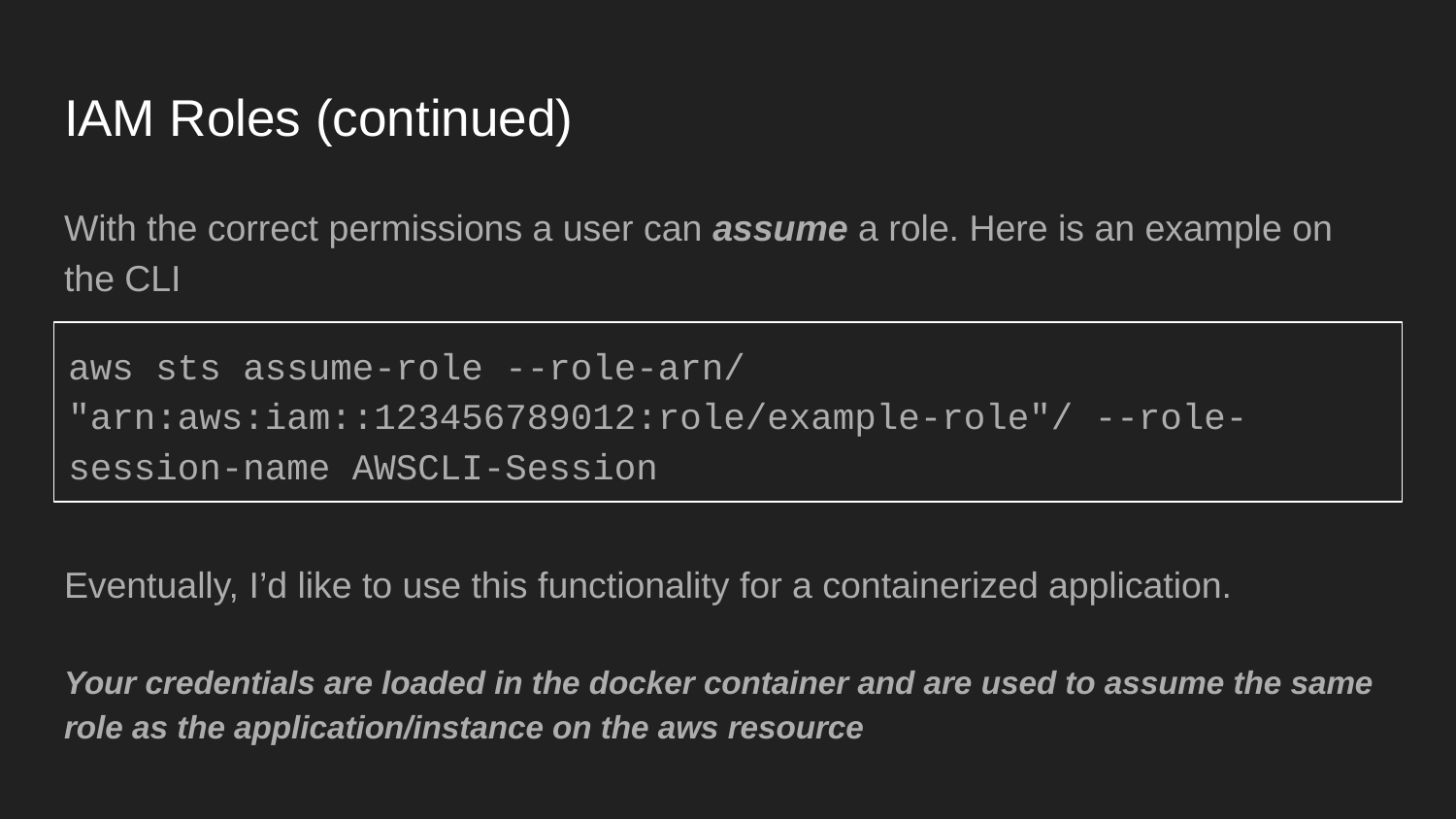

IAM Roles (continued)
With the correct permissions a user can assume a role. Here is an example on the CLI
aws sts assume-role --role-arn/ "arn:aws:iam::123456789012:role/example-role"/ --role-session-name AWSCLI-Session
Eventually, I’d like to use this functionality for a containerized application.
Your credentials are loaded in the docker container and are used to assume the same role as the application/instance on the aws resource